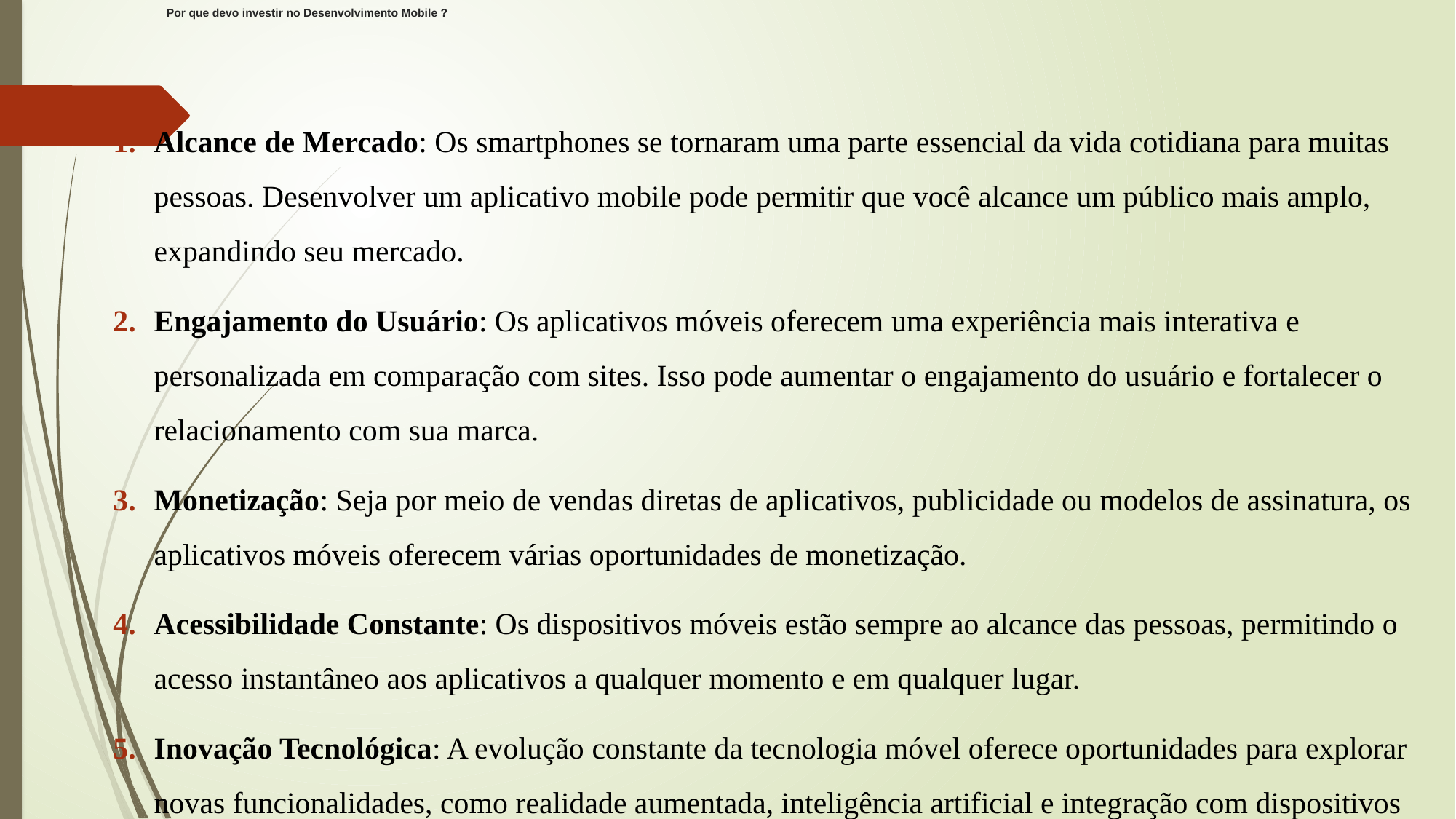

# Por que devo investir no Desenvolvimento Mobile ?

Alcance de Mercado: Os smartphones se tornaram uma parte essencial da vida cotidiana para muitas pessoas. Desenvolver um aplicativo mobile pode permitir que você alcance um público mais amplo, expandindo seu mercado.
Engajamento do Usuário: Os aplicativos móveis oferecem uma experiência mais interativa e personalizada em comparação com sites. Isso pode aumentar o engajamento do usuário e fortalecer o relacionamento com sua marca.
Monetização: Seja por meio de vendas diretas de aplicativos, publicidade ou modelos de assinatura, os aplicativos móveis oferecem várias oportunidades de monetização.
Acessibilidade Constante: Os dispositivos móveis estão sempre ao alcance das pessoas, permitindo o acesso instantâneo aos aplicativos a qualquer momento e em qualquer lugar.
Inovação Tecnológica: A evolução constante da tecnologia móvel oferece oportunidades para explorar novas funcionalidades, como realidade aumentada, inteligência artificial e integração com dispositivos inteligentes.